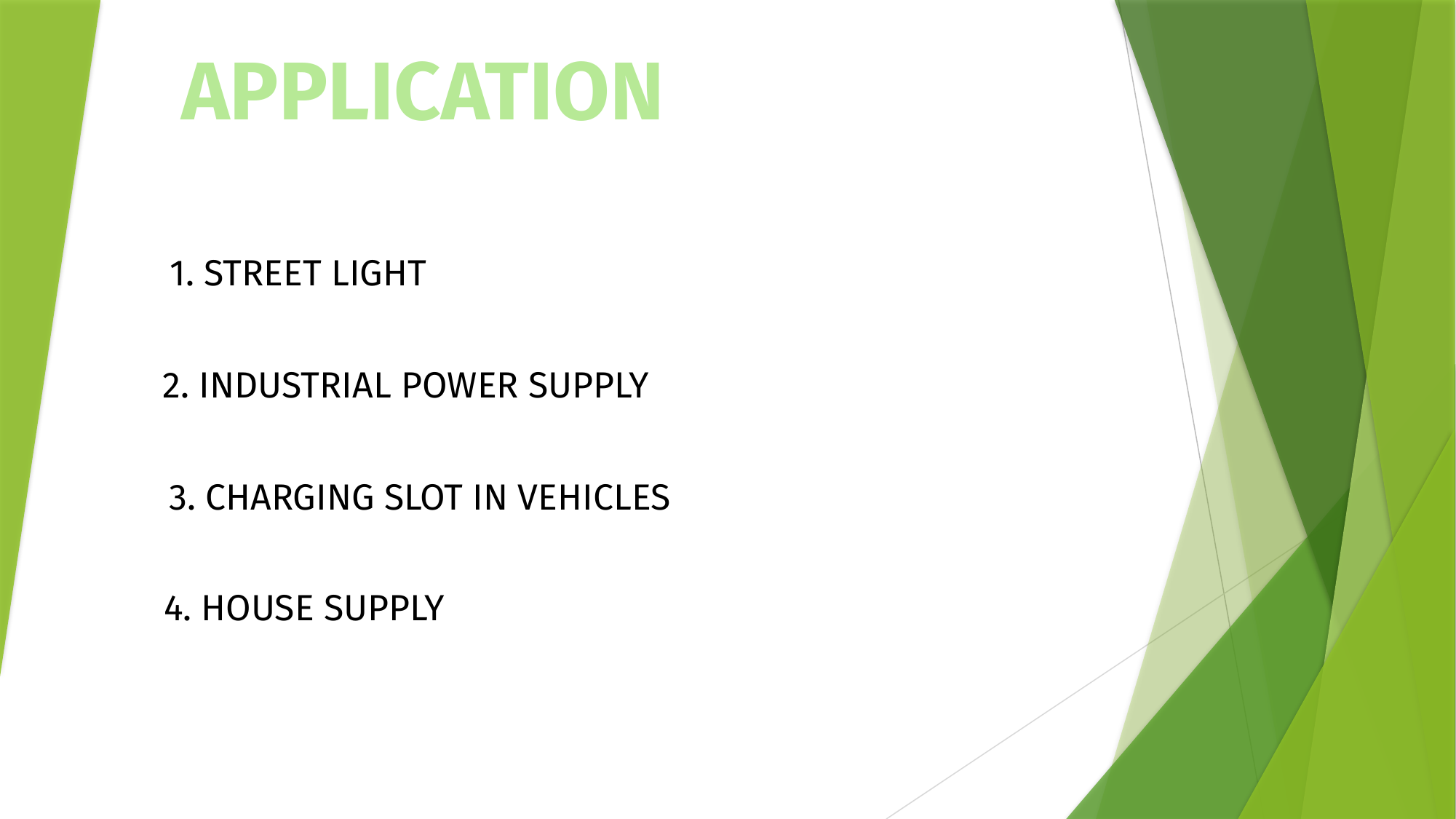

APPLICATION
1. STREET LIGHT
2. INDUSTRIAL POWER SUPPLY
3. CHARGING SLOT IN VEHICLES
4. HOUSE SUPPLY